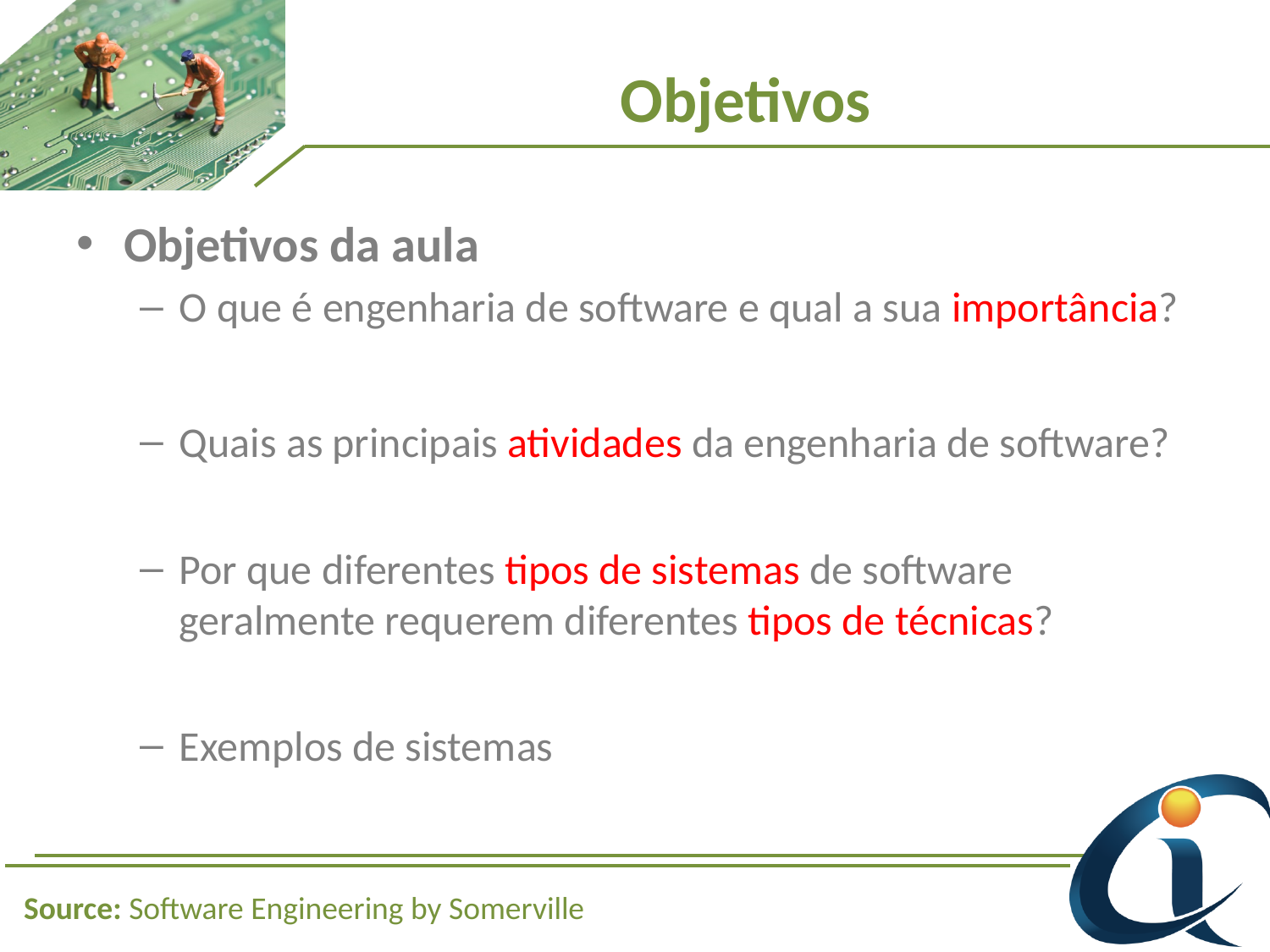

# Objetivos
Objetivos da aula
O que é engenharia de software e qual a sua importância?

Quais as principais atividades da engenharia de software?

Por que diferentes tipos de sistemas de software geralmente requerem diferentes tipos de técnicas?

Exemplos de sistemas